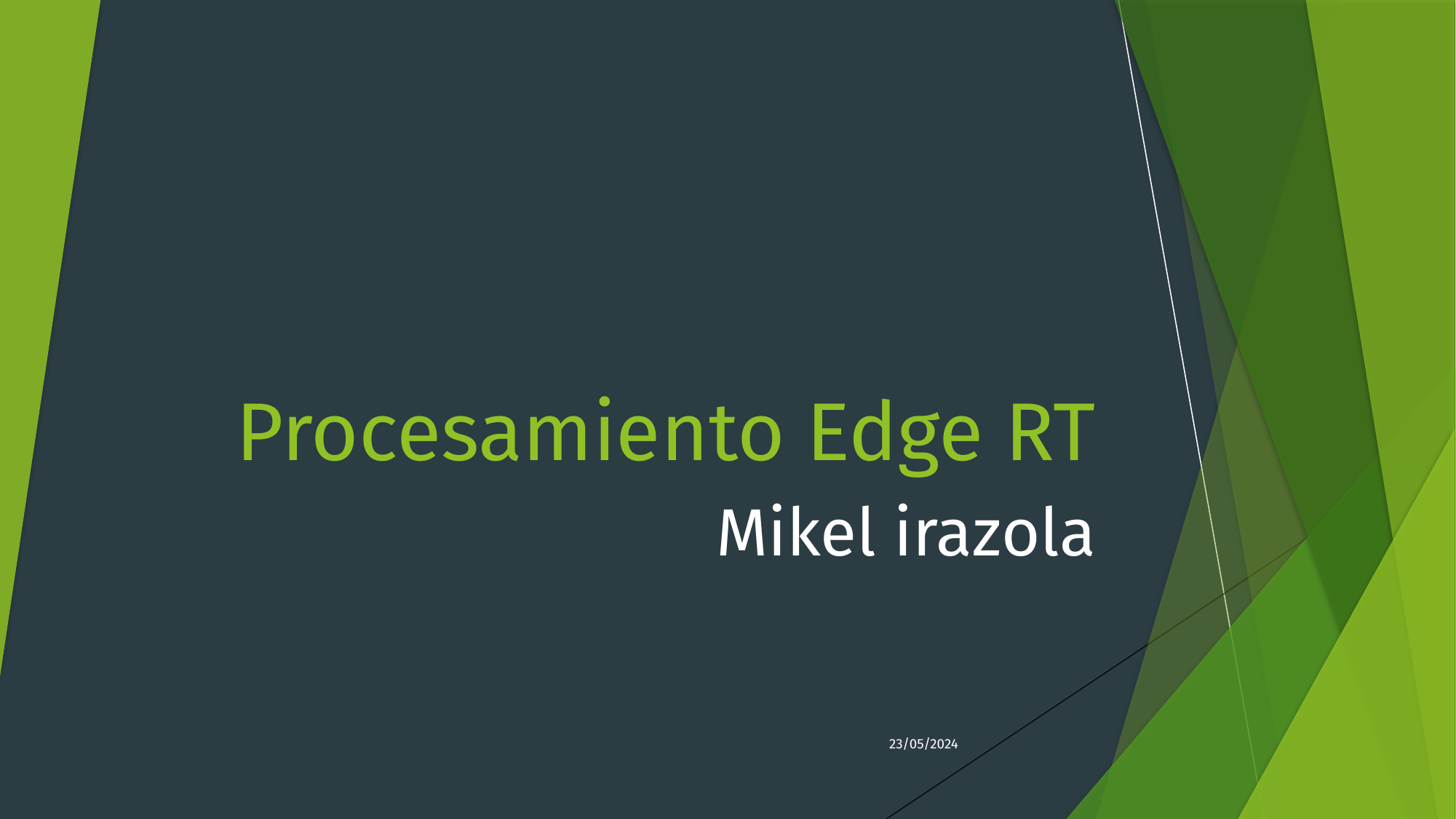

# Procesamiento Edge RT
Mikel irazola
23/05/2024
20